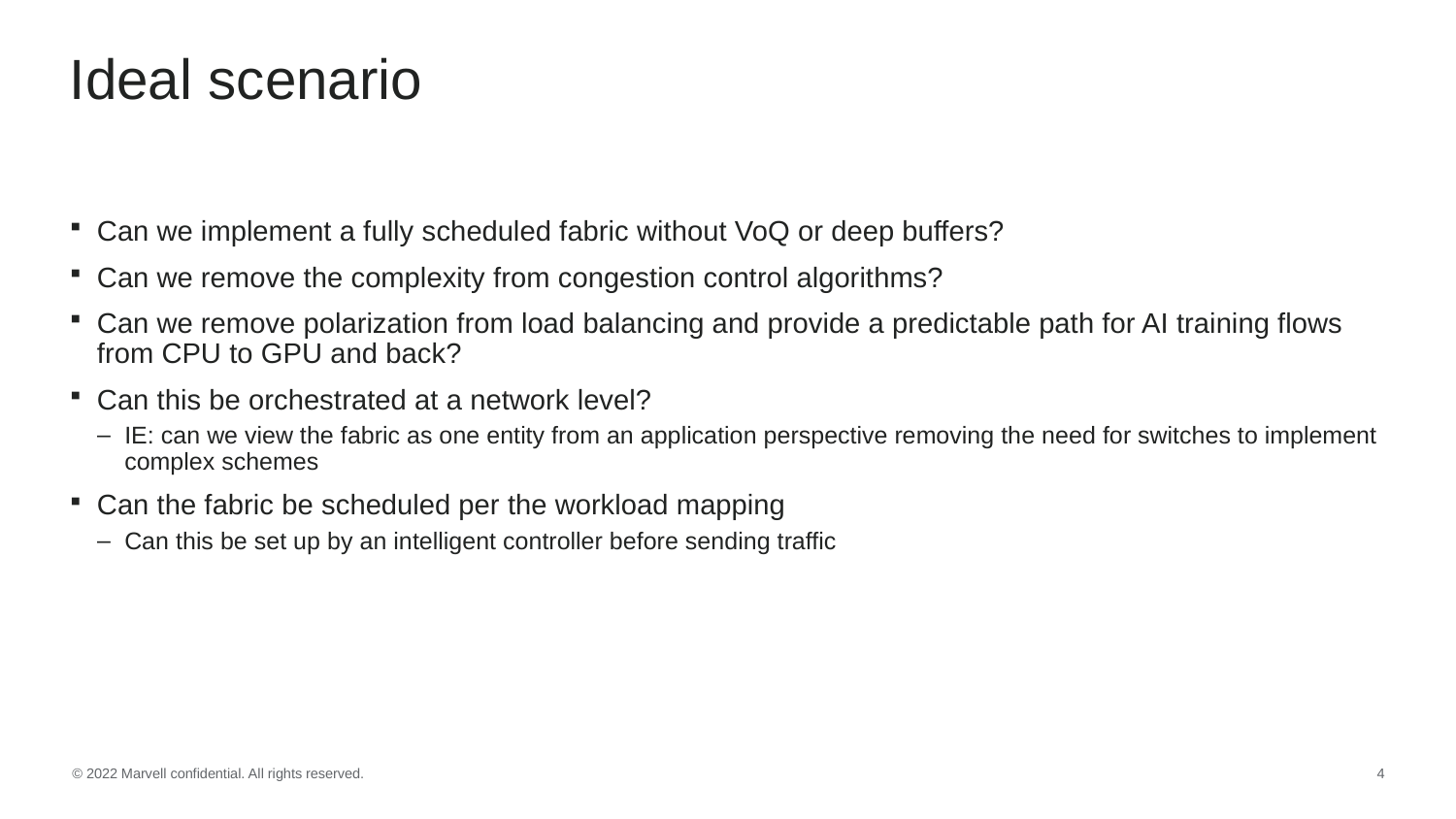

# Ideal scenario
Can we implement a fully scheduled fabric without VoQ or deep buffers?
Can we remove the complexity from congestion control algorithms?
Can we remove polarization from load balancing and provide a predictable path for AI training flows from CPU to GPU and back?
Can this be orchestrated at a network level?
IE: can we view the fabric as one entity from an application perspective removing the need for switches to implement complex schemes
Can the fabric be scheduled per the workload mapping
Can this be set up by an intelligent controller before sending traffic